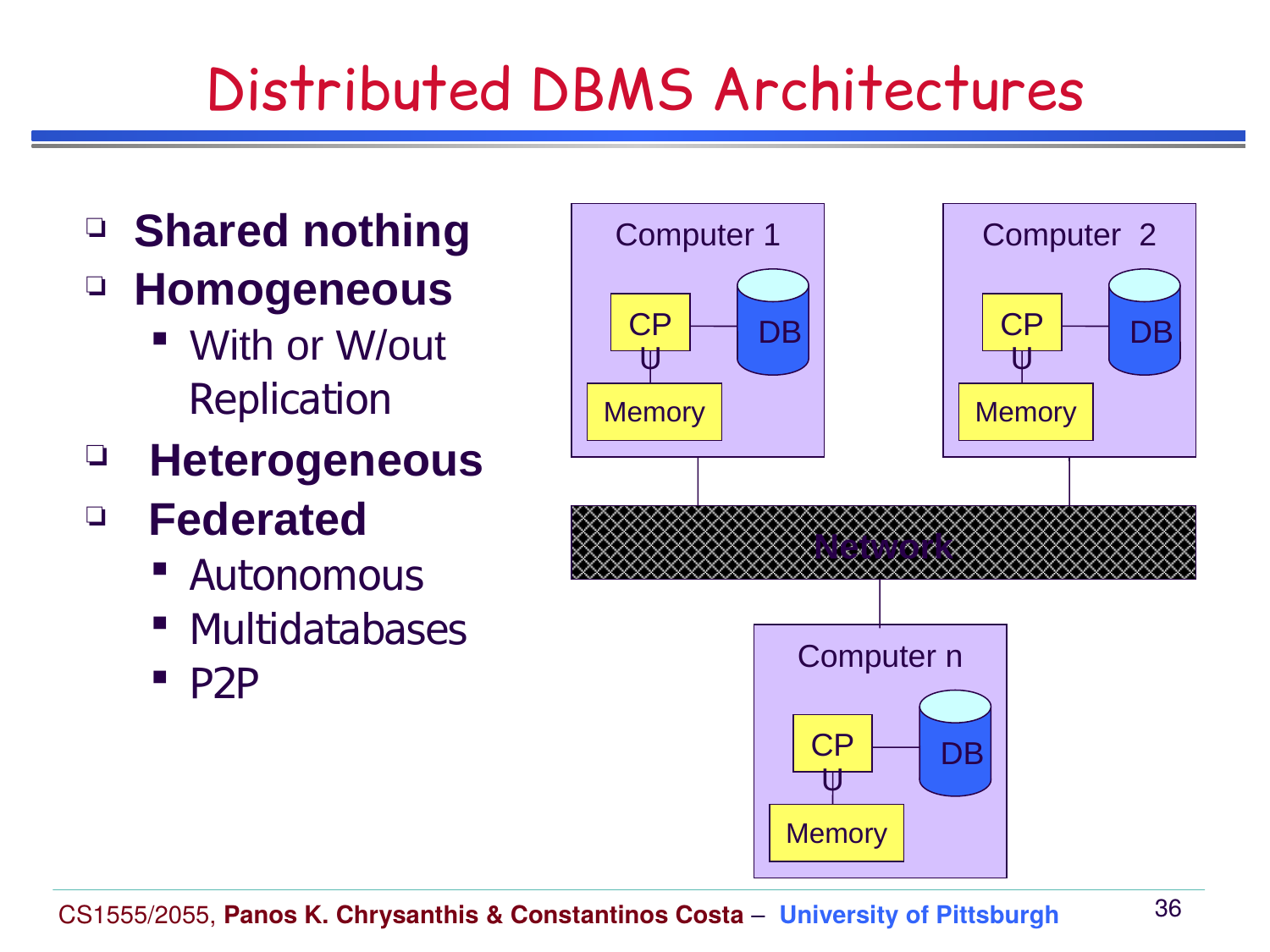

# Distributed DBMS Architectures
Shared nothing
Homogeneous
With or W/out
   Replication
 Heterogeneous
 Federated
Autonomous
Multidatabases
P2P

Computer 1

CPU
DB

Memory

Computer  2

CPU
DB

Memory

Network

Computer n

CPU
DB

Memory